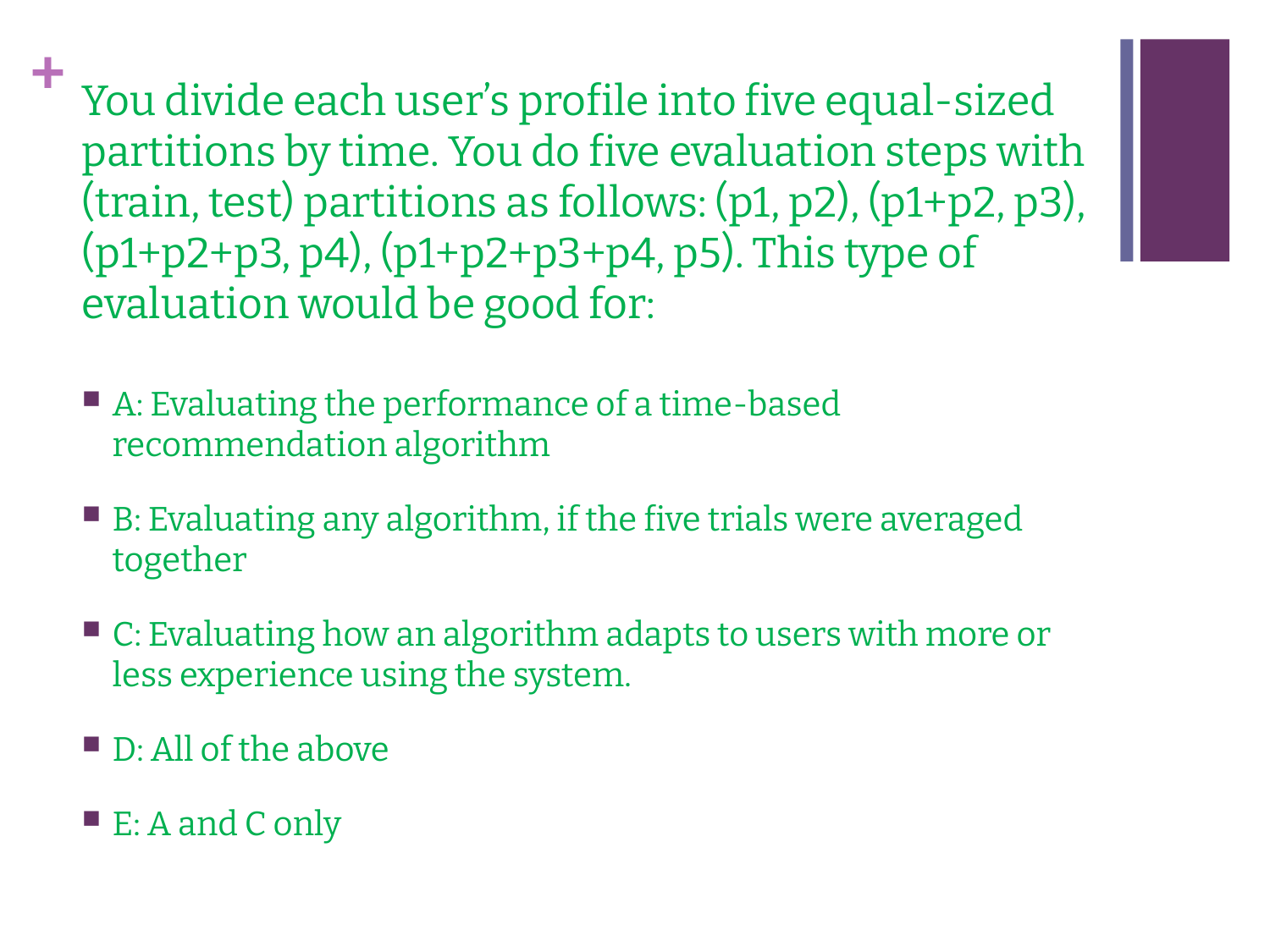

# You divide each user’s profile into five equal-sized partitions by time. You do five evaluation steps with (train, test) partitions as follows: (p1, p2), (p1+p2, p3), (p1+p2+p3, p4), (p1+p2+p3+p4, p5). This type of evaluation would be good for:
A: Evaluating the performance of a time-based recommendation algorithm
B: Evaluating any algorithm, if the five trials were averaged together
C: Evaluating how an algorithm adapts to users with more or less experience using the system.
D: All of the above
E: A and C only